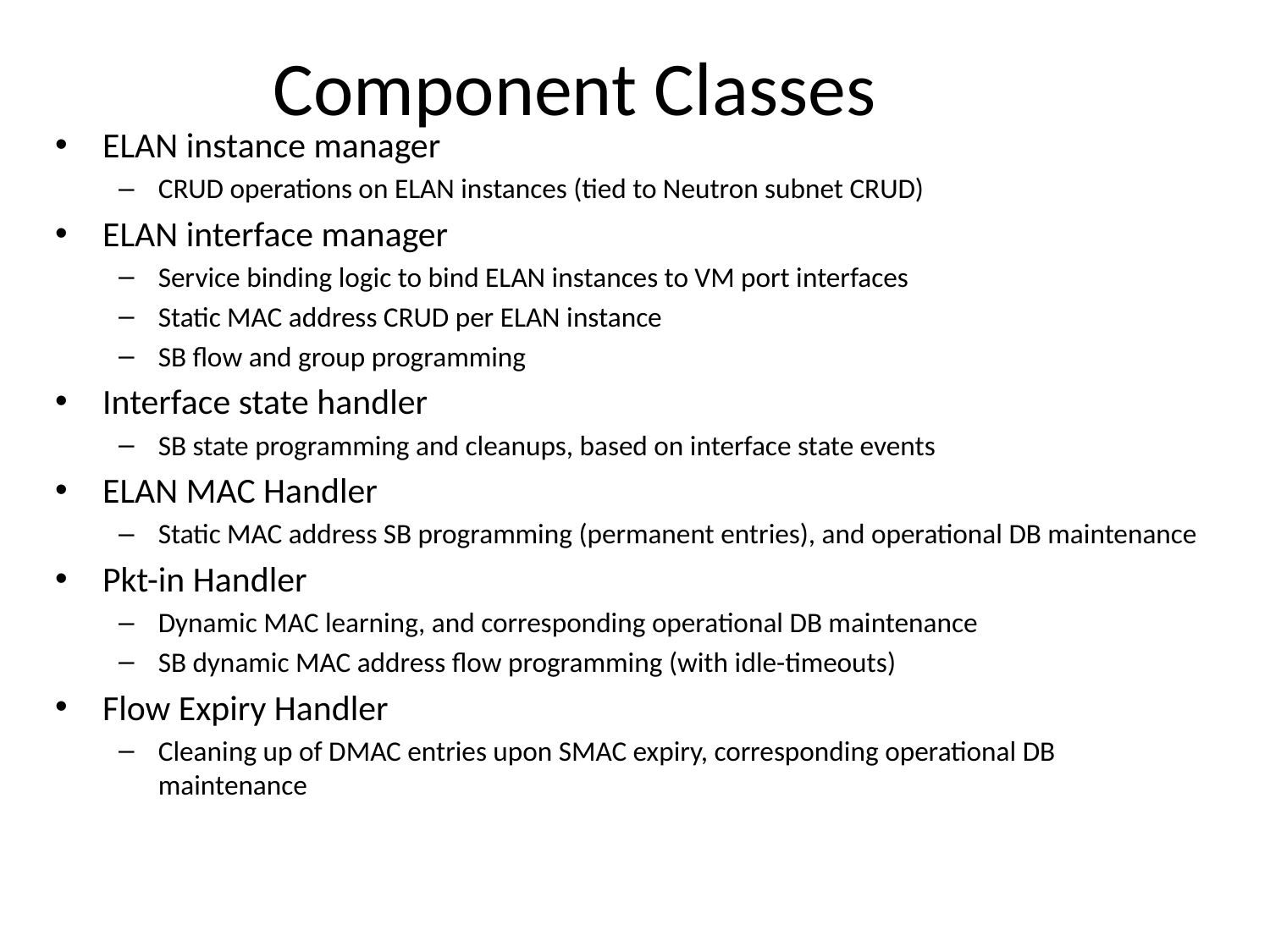

# Component Classes
ELAN instance manager
CRUD operations on ELAN instances (tied to Neutron subnet CRUD)
ELAN interface manager
Service binding logic to bind ELAN instances to VM port interfaces
Static MAC address CRUD per ELAN instance
SB flow and group programming
Interface state handler
SB state programming and cleanups, based on interface state events
ELAN MAC Handler
Static MAC address SB programming (permanent entries), and operational DB maintenance
Pkt-in Handler
Dynamic MAC learning, and corresponding operational DB maintenance
SB dynamic MAC address flow programming (with idle-timeouts)
Flow Expiry Handler
Cleaning up of DMAC entries upon SMAC expiry, corresponding operational DB maintenance